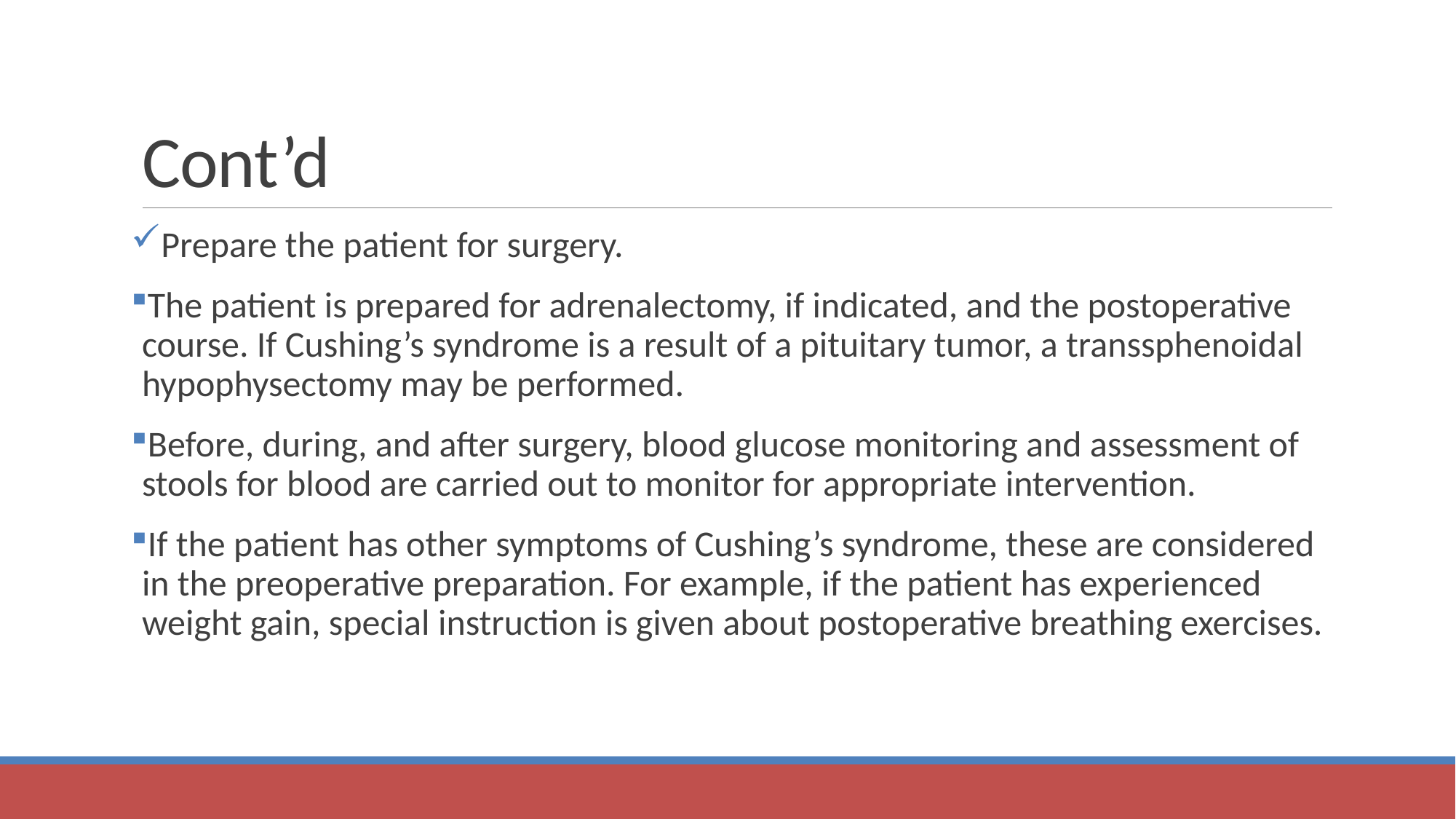

# Cont’d
Prepare the patient for surgery.
The patient is prepared for adrenalectomy, if indicated, and the postoperative course. If Cushing’s syndrome is a result of a pituitary tumor, a transsphenoidal hypophysectomy may be performed.
Before, during, and after surgery, blood glucose monitoring and assessment of stools for blood are carried out to monitor for appropriate intervention.
If the patient has other symptoms of Cushing’s syndrome, these are considered in the preoperative preparation. For example, if the patient has experienced weight gain, special instruction is given about postoperative breathing exercises.